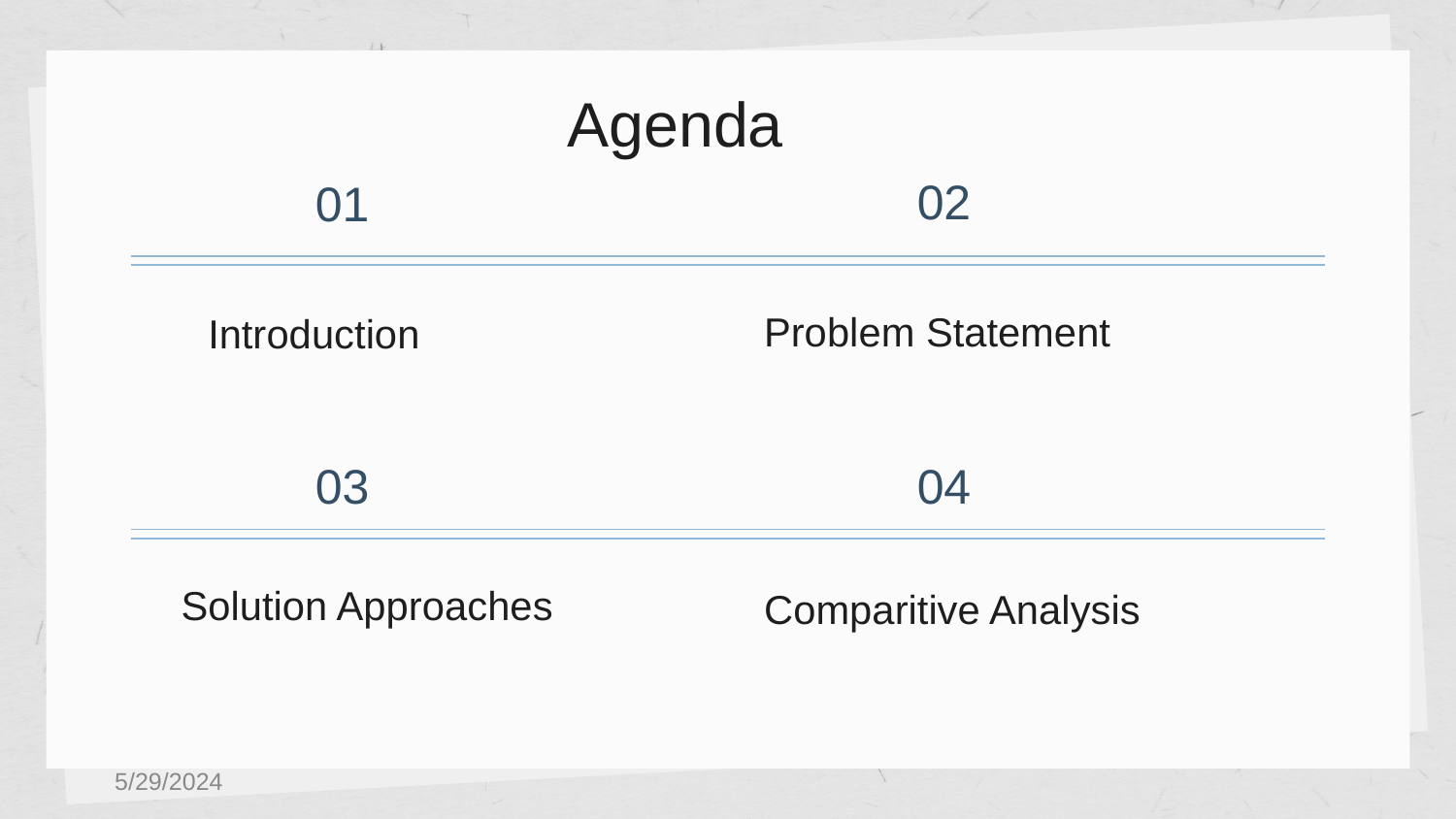

# Agenda
02
01
Problem Statement
Introduction
03
04
Comparitive Analysis
 Solution Approaches
5/29/2024